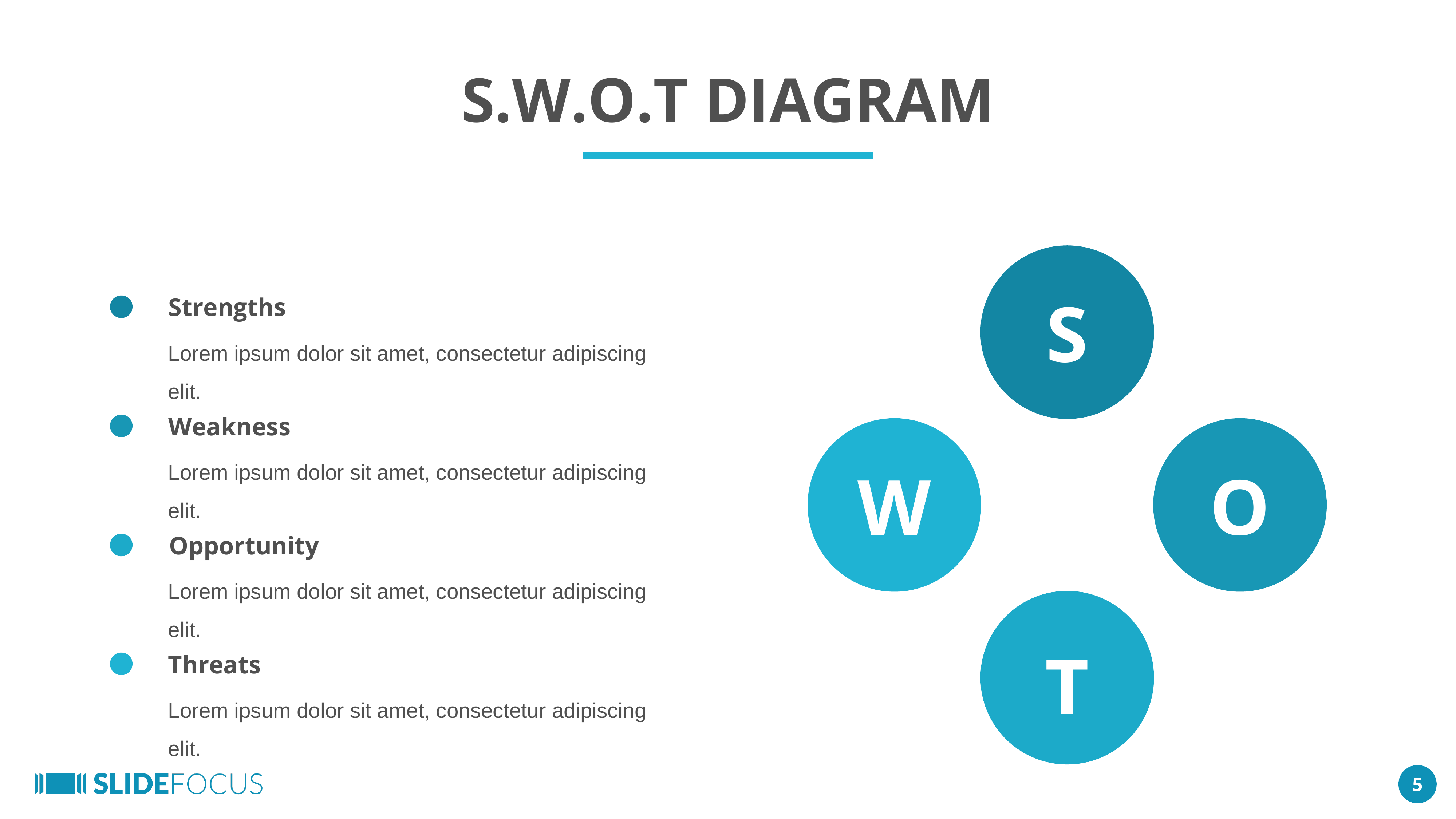

S.W.O.T DIAGRAM

S
Strengths
Lorem ipsum dolor sit amet, consectetur adipiscing elit.
Weakness
Lorem ipsum dolor sit amet, consectetur adipiscing elit.
Opportunity
Lorem ipsum dolor sit amet, consectetur adipiscing elit.
Threats
Lorem ipsum dolor sit amet, consectetur adipiscing elit.

W
O

T